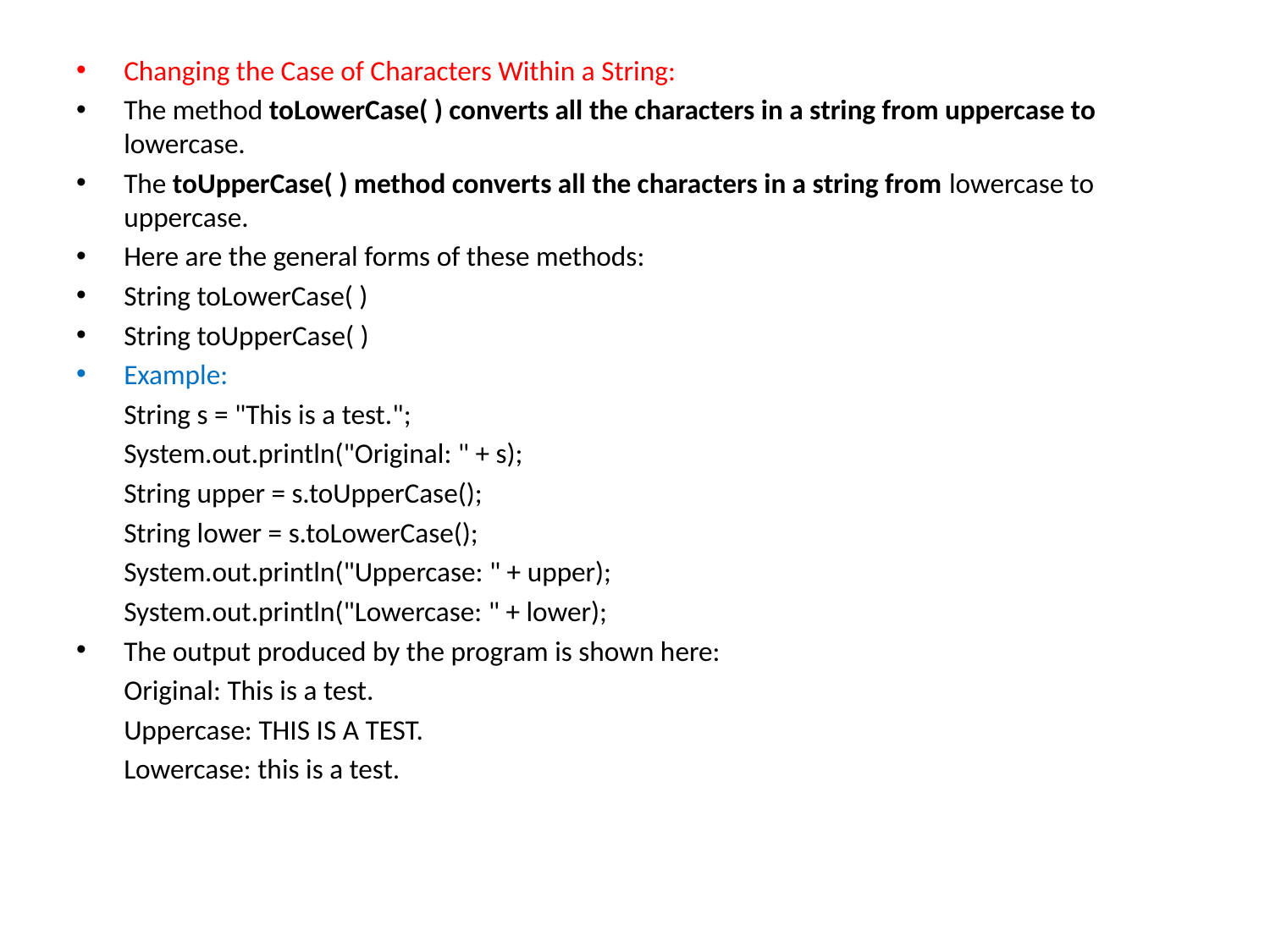

Changing the Case of Characters Within a String:
The method toLowerCase( ) converts all the characters in a string from uppercase to lowercase.
The toUpperCase( ) method converts all the characters in a string from lowercase to uppercase.
Here are the general forms of these methods:
String toLowerCase( )
String toUpperCase( )
Example:
	String s = "This is a test.";
	System.out.println("Original: " + s);
	String upper = s.toUpperCase();
	String lower = s.toLowerCase();
	System.out.println("Uppercase: " + upper);
	System.out.println("Lowercase: " + lower);
The output produced by the program is shown here:
	Original: This is a test.
	Uppercase: THIS IS A TEST.
	Lowercase: this is a test.